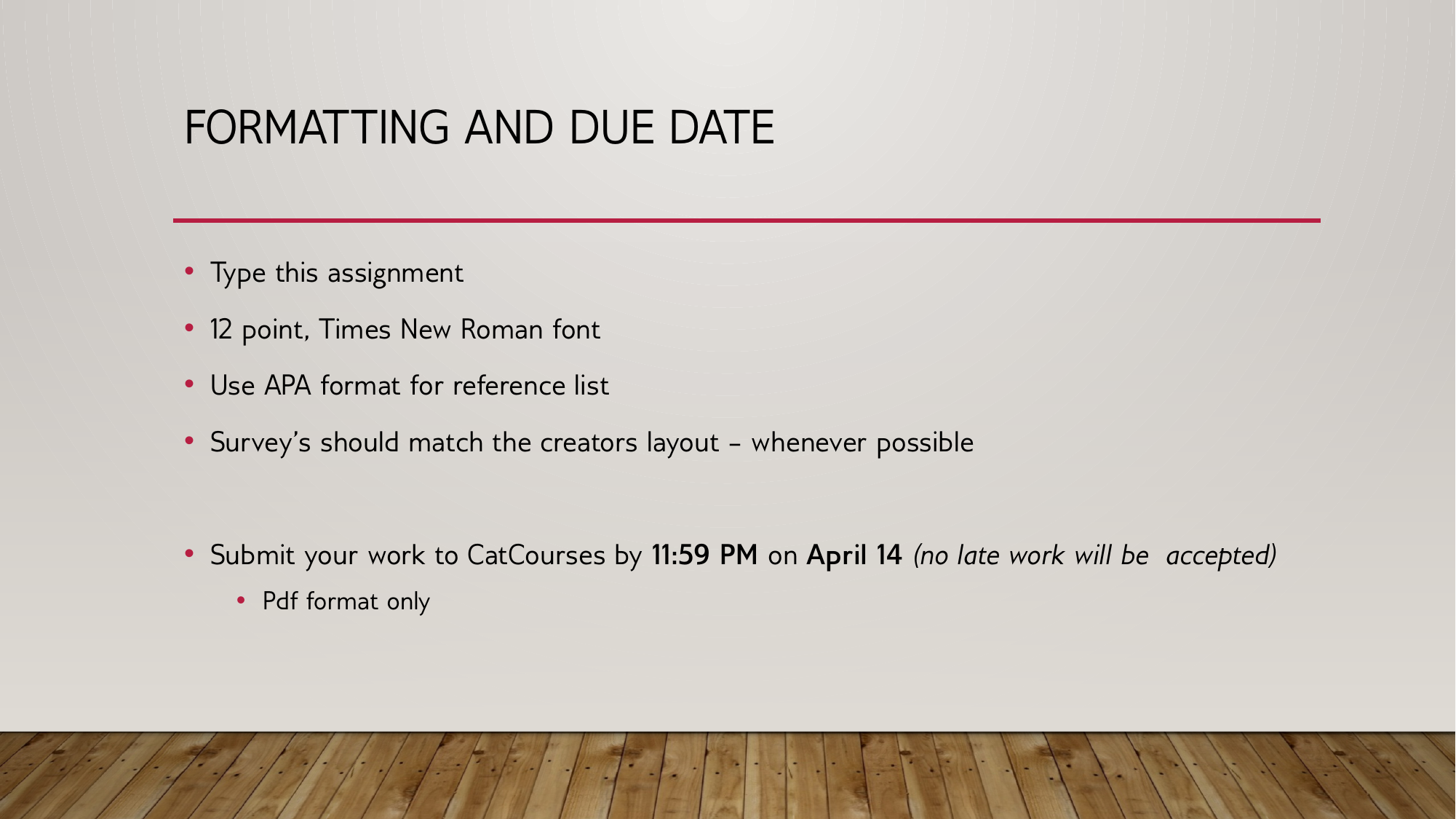

# Formatting and Due Date
Type this assignment
12 point, Times New Roman font
Use APA format for reference list
Survey’s should match the creators layout – whenever possible

Submit your work to CatCourses by 11:59 PM on April 14 (no late work will be  accepted)
Pdf format only